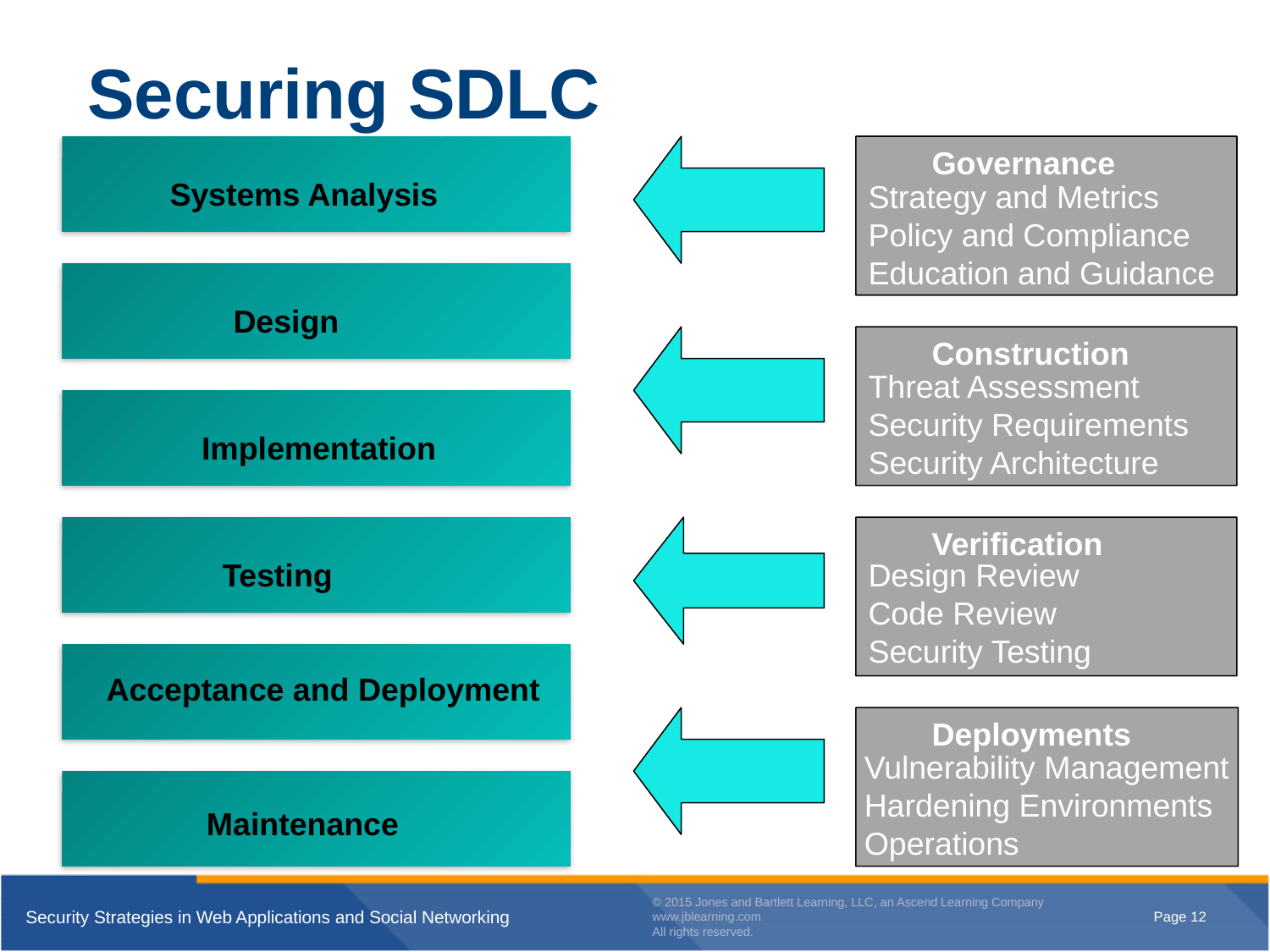

# Securing SDLC

Governance
Systems Analysis
Strategy and Metrics
Policy and Compliance
Education and Guidance

Design

Construction
Threat Assessment
Security Requirements
Security Architecture

Implementation

Verification
Testing
Design Review
Code Review
Security Testing

Acceptance and Deployment

Deployments
Vulnerability Management
Hardening Environments
Operations

Maintenance